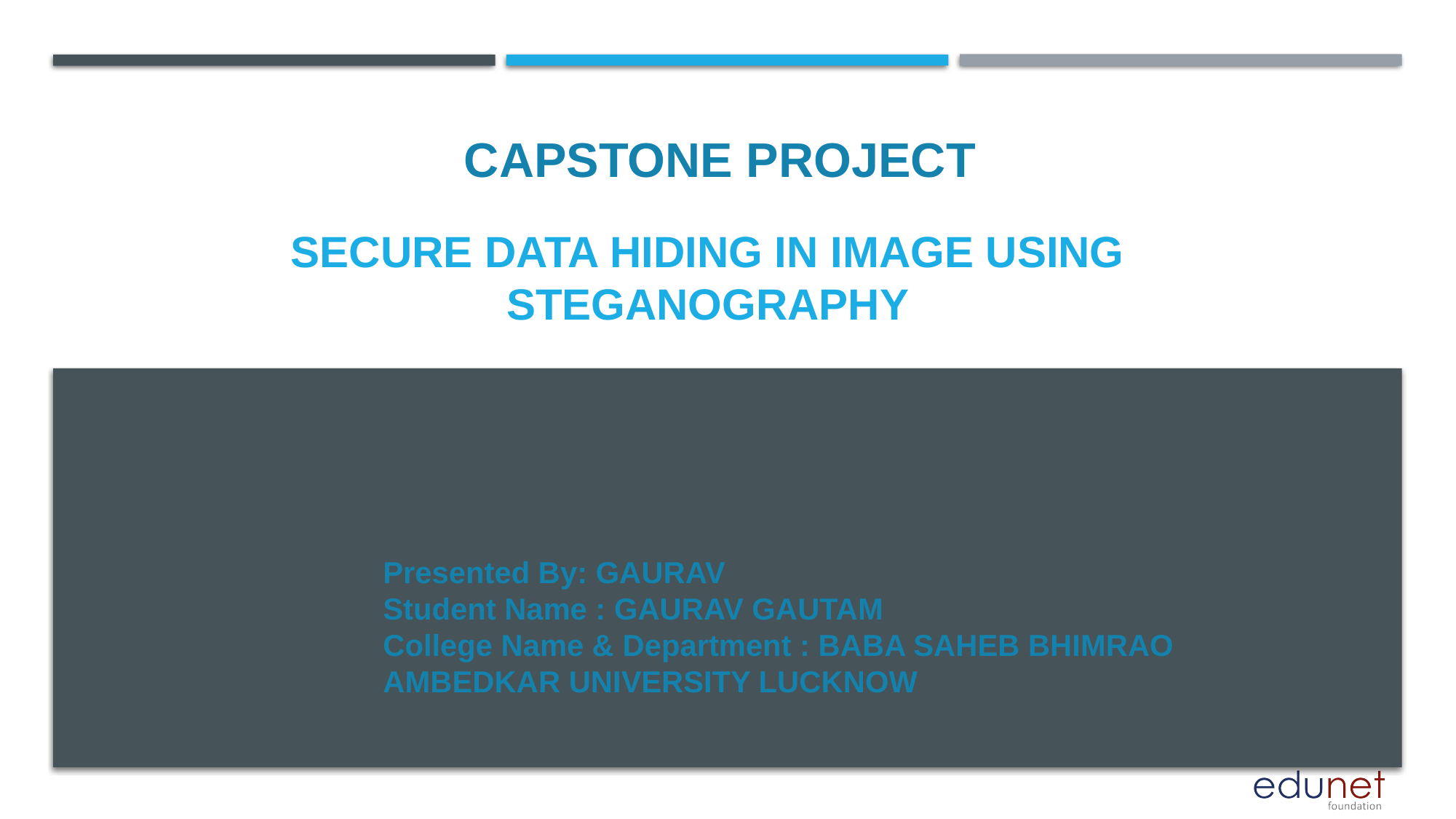

CAPSTONE PROJECT
# Secure data hiding in image using steganography
Presented By: GAURAV
Student Name : GAURAV GAUTAM
College Name & Department : BABA SAHEB BHIMRAO AMBEDKAR UNIVERSITY LUCKNOW